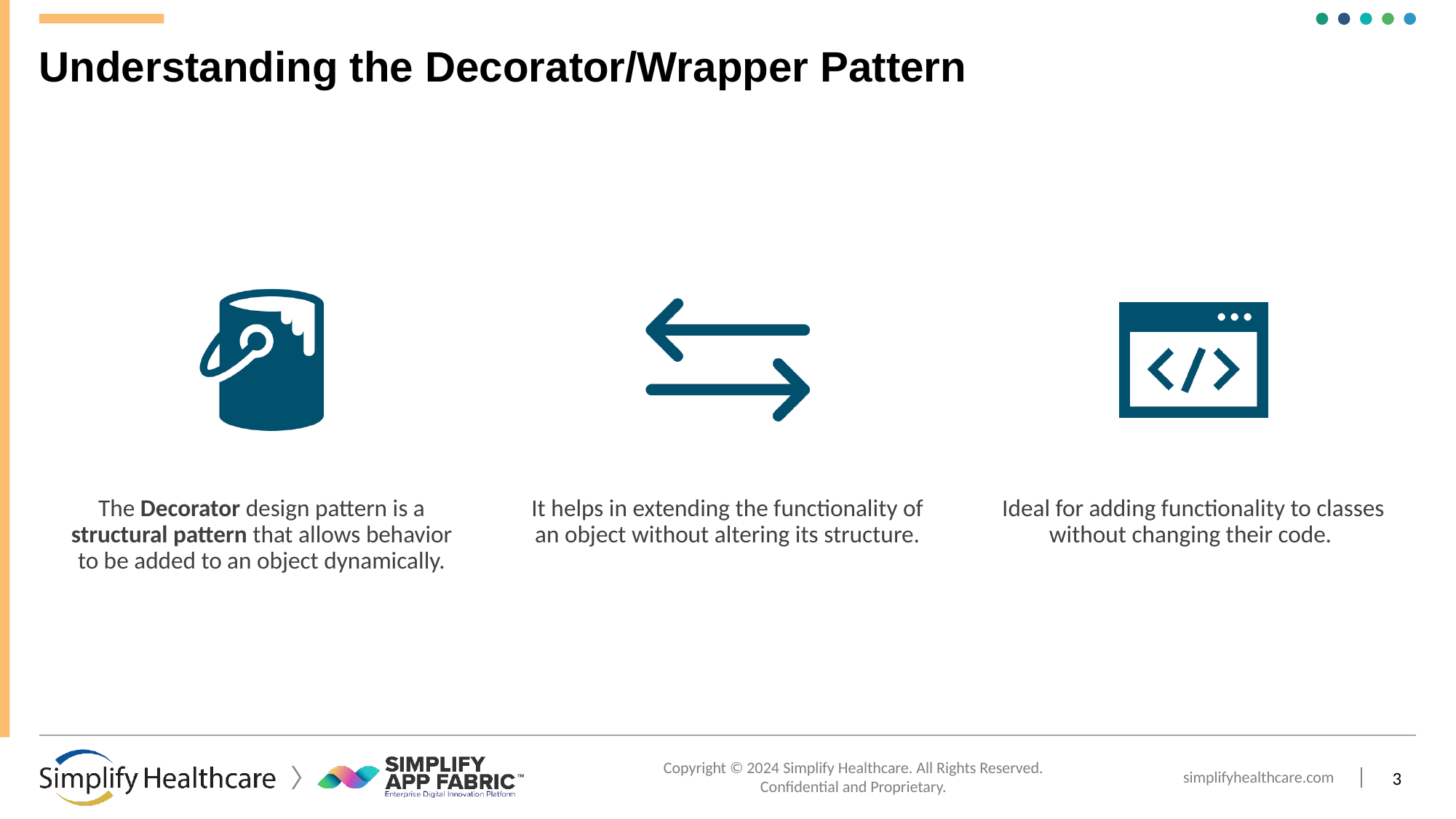

# Understanding the Decorator/Wrapper Pattern
The Decorator design pattern is a structural pattern that allows behavior to be added to an object dynamically.
It helps in extending the functionality of an object without altering its structure.
Ideal for adding functionality to classes without changing their code.